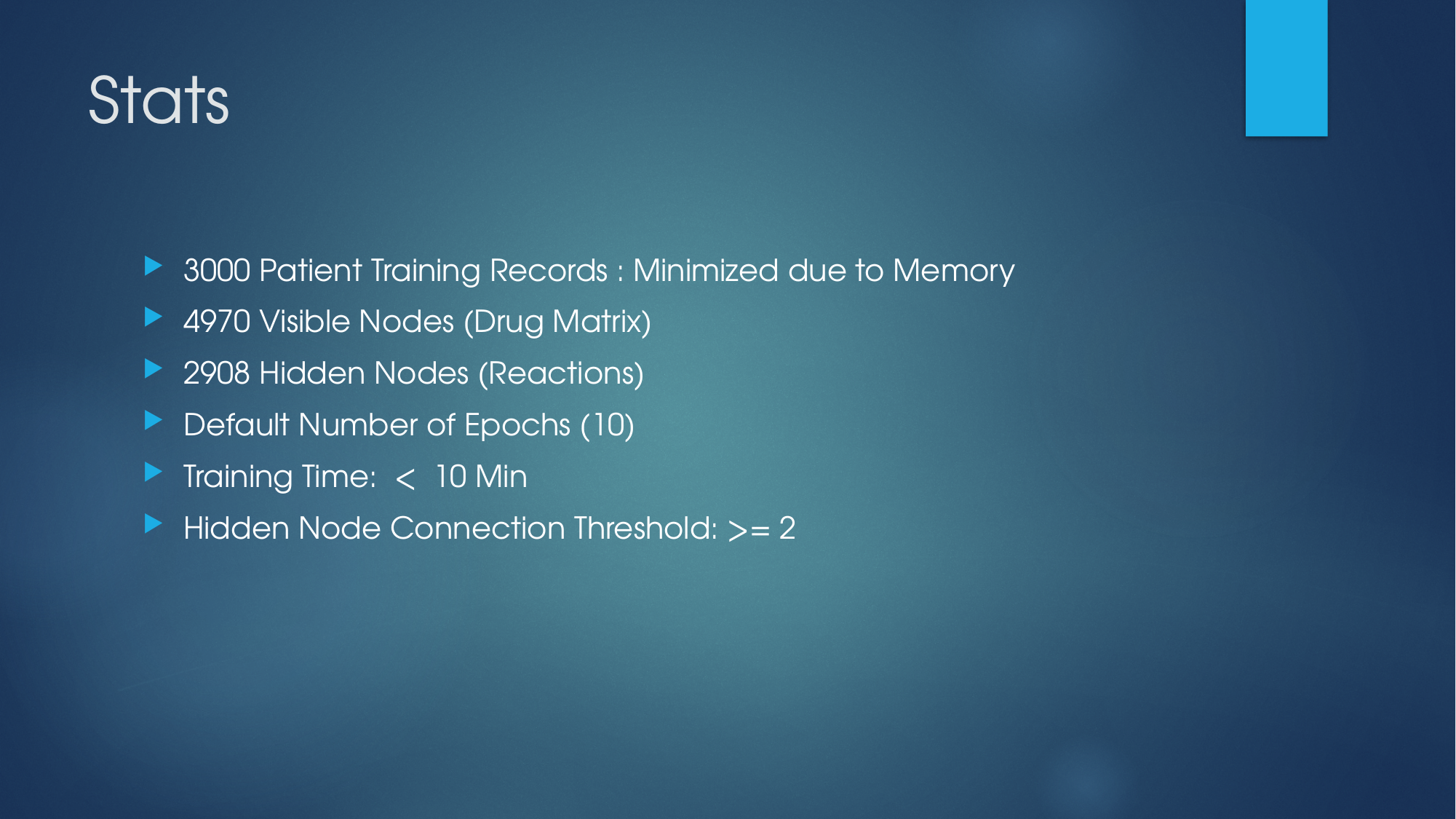

# Stats
3000 Patient Training Records : Minimized due to Memory
4970 Visible Nodes (Drug Matrix)
2908 Hidden Nodes (Reactions)
Default Number of Epochs (10)
Training Time:  <  10 Min
Hidden Node Connection Threshold: >= 2